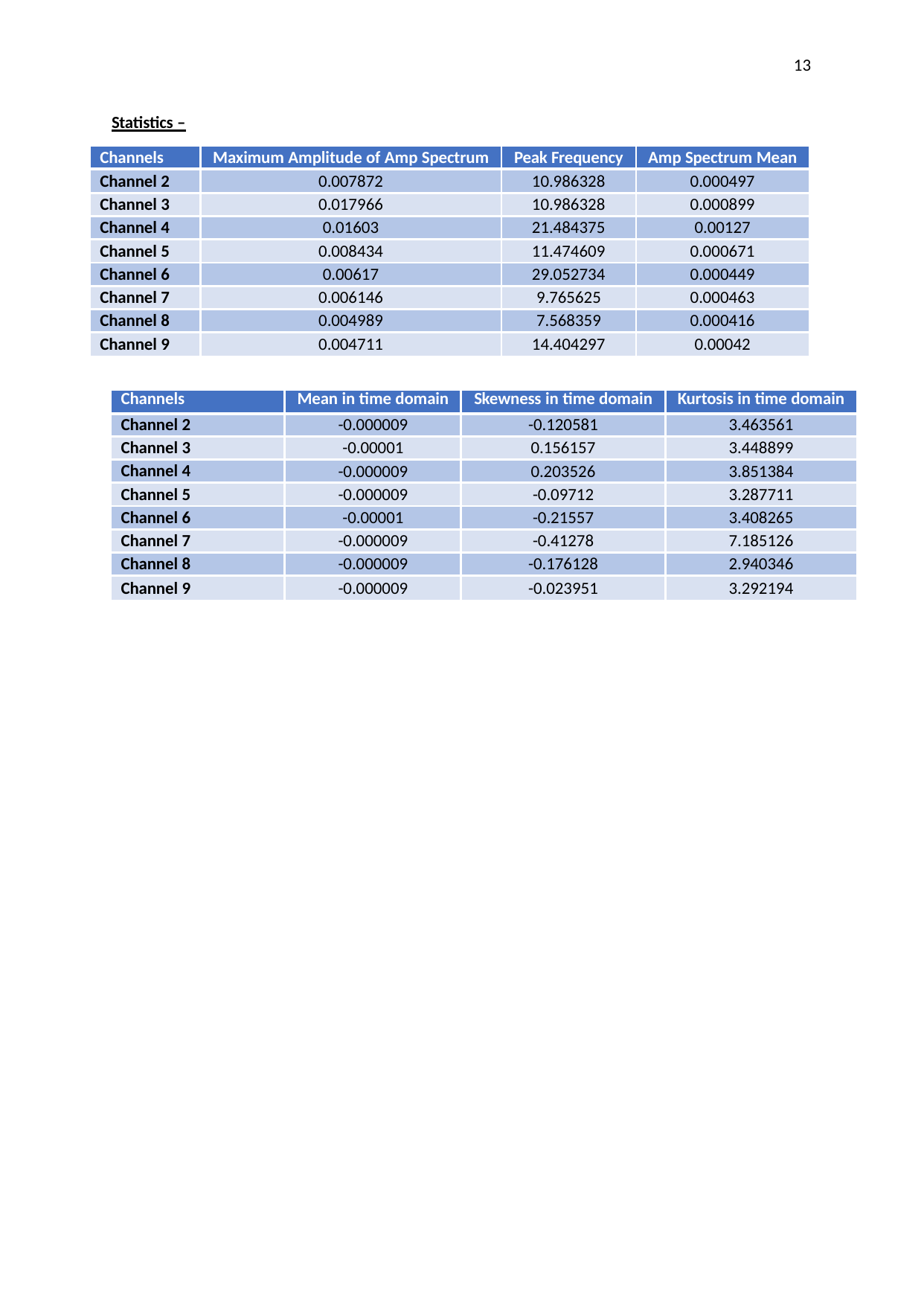

13
Statistics –
| Channels | Maximum Amplitude of Amp Spectrum | Peak Frequency | Amp Spectrum Mean |
| --- | --- | --- | --- |
| Channel 2 | 0.007872 | 10.986328 | 0.000497 |
| Channel 3 | 0.017966 | 10.986328 | 0.000899 |
| Channel 4 | 0.01603 | 21.484375 | 0.00127 |
| Channel 5 | 0.008434 | 11.474609 | 0.000671 |
| Channel 6 | 0.00617 | 29.052734 | 0.000449 |
| Channel 7 | 0.006146 | 9.765625 | 0.000463 |
| Channel 8 | 0.004989 | 7.568359 | 0.000416 |
| Channel 9 | 0.004711 | 14.404297 | 0.00042 |
| Channels | Mean in time domain | Skewness in time domain | Kurtosis in time domain |
| --- | --- | --- | --- |
| Channel 2 | -0.000009 | -0.120581 | 3.463561 |
| Channel 3 | -0.00001 | 0.156157 | 3.448899 |
| Channel 4 | -0.000009 | 0.203526 | 3.851384 |
| Channel 5 | -0.000009 | -0.09712 | 3.287711 |
| Channel 6 | -0.00001 | -0.21557 | 3.408265 |
| Channel 7 | -0.000009 | -0.41278 | 7.185126 |
| Channel 8 | -0.000009 | -0.176128 | 2.940346 |
| Channel 9 | -0.000009 | -0.023951 | 3.292194 |